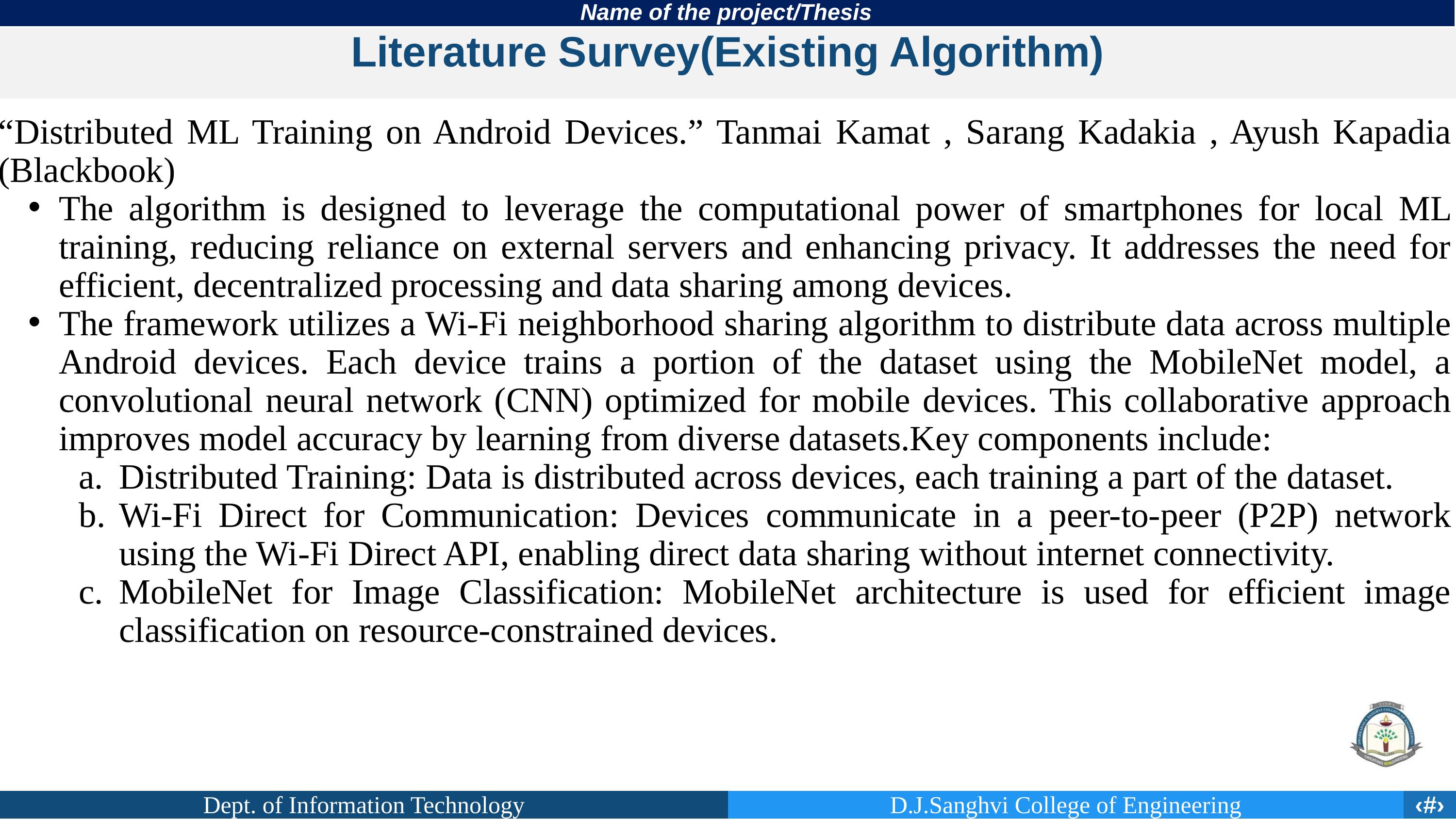

Name of the project/Thesis

Literature Survey(Existing Algorithm)
“Distributed ML Training on Android Devices.” Tanmai Kamat , Sarang Kadakia , Ayush Kapadia (Blackbook)
The algorithm is designed to leverage the computational power of smartphones for local ML training, reducing reliance on external servers and enhancing privacy. It addresses the need for efficient, decentralized processing and data sharing among devices.
The framework utilizes a Wi-Fi neighborhood sharing algorithm to distribute data across multiple Android devices. Each device trains a portion of the dataset using the MobileNet model, a convolutional neural network (CNN) optimized for mobile devices. This collaborative approach improves model accuracy by learning from diverse datasets.Key components include:
Distributed Training: Data is distributed across devices, each training a part of the dataset.
Wi-Fi Direct for Communication: Devices communicate in a peer-to-peer (P2P) network using the Wi-Fi Direct API, enabling direct data sharing without internet connectivity.
MobileNet for Image Classification: MobileNet architecture is used for efficient image classification on resource-constrained devices.

Dept. of Information Technology

D.J.Sanghvi College of Engineering

‹#›